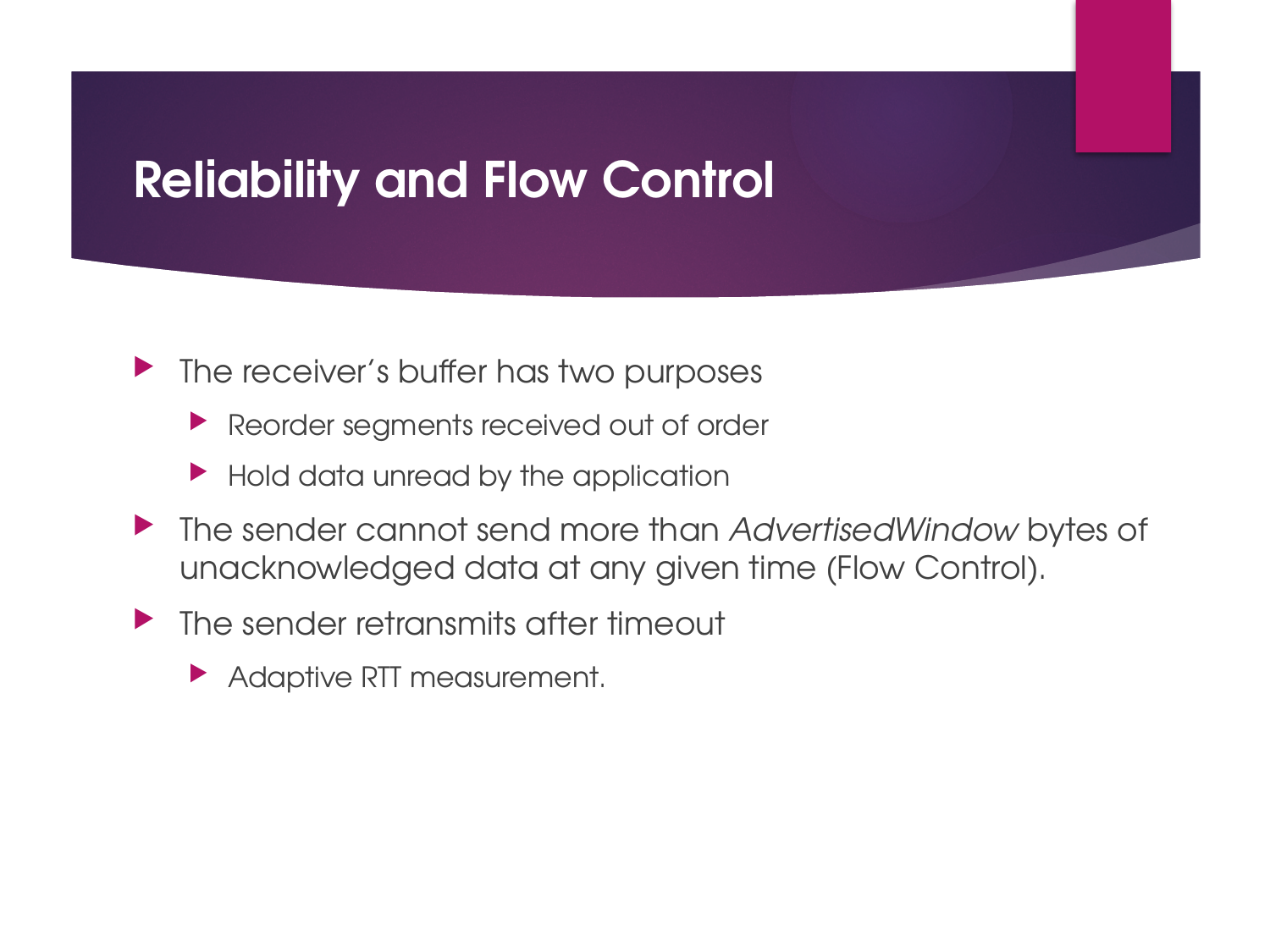

# Reliability and Flow Control
The receiver’s buffer has two purposes
Reorder segments received out of order
Hold data unread by the application
The sender cannot send more than AdvertisedWindow bytes of unacknowledged data at any given time (Flow Control).
The sender retransmits after timeout
Adaptive RTT measurement.